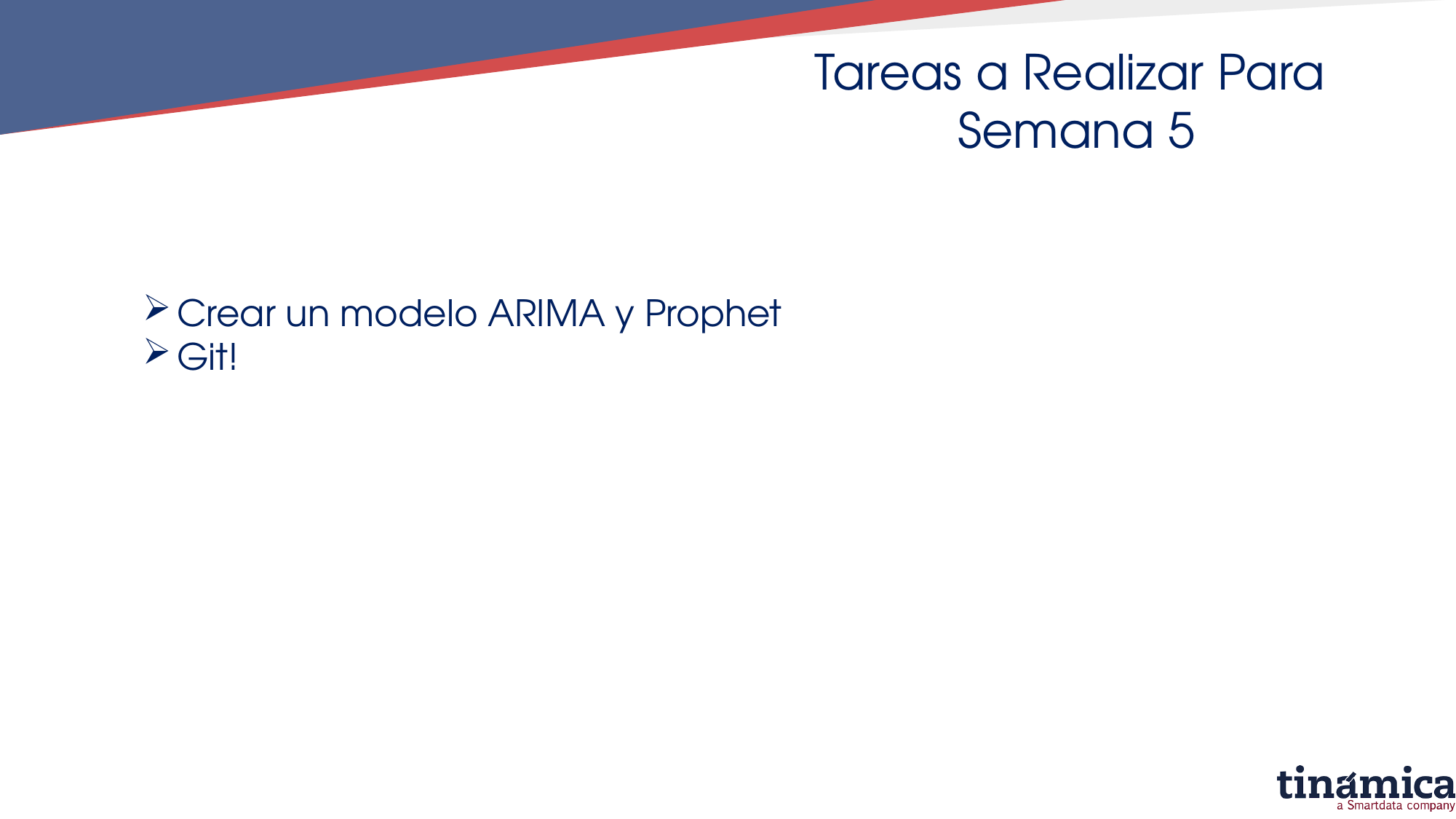

Tareas a Realizar Para
Semana 5
Crear un modelo ARIMA y Prophet
Git!